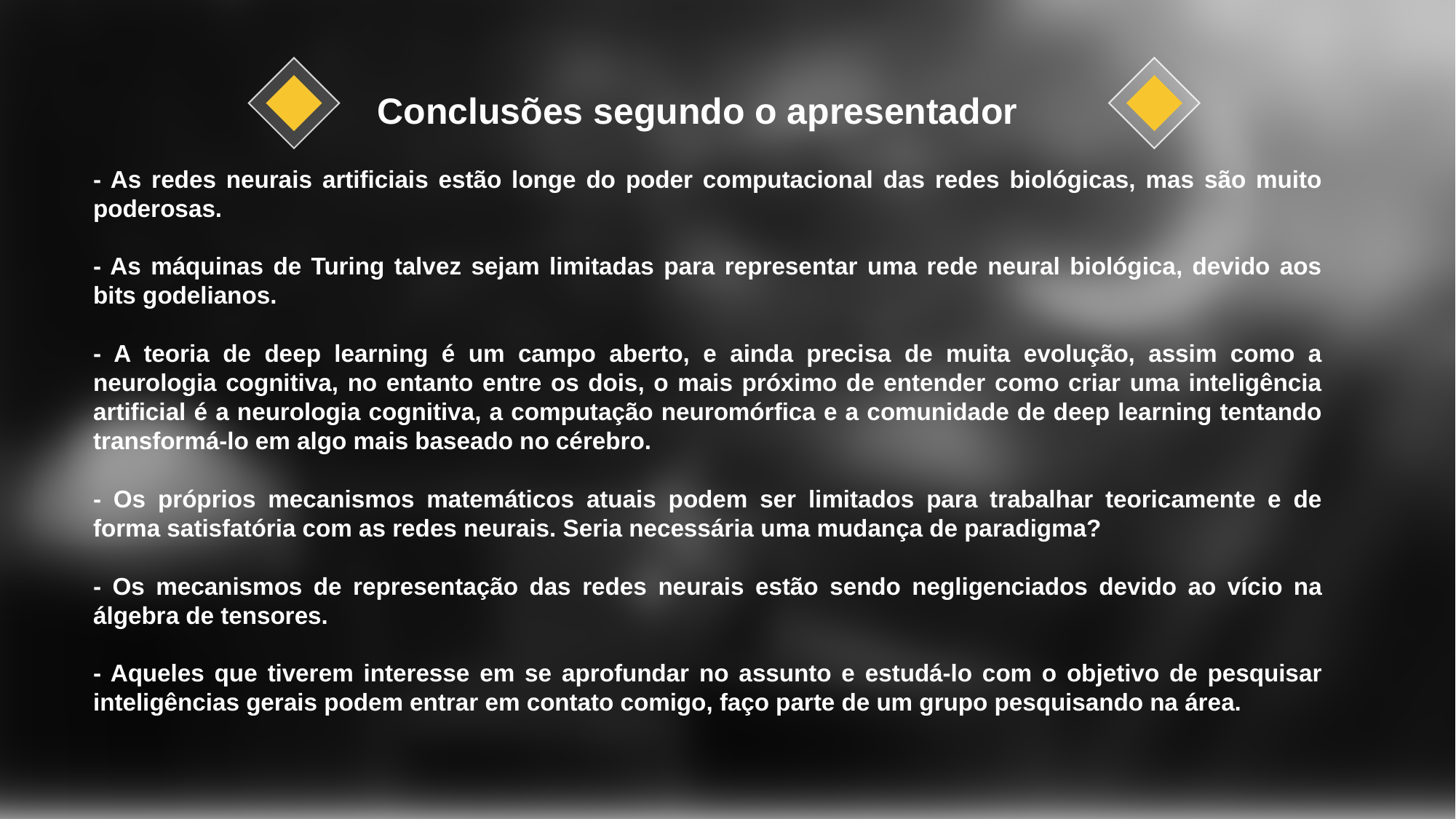

Conclusões segundo o apresentador

- As redes neurais artificiais estão longe do poder computacional das redes biológicas, mas são muito poderosas.

- As máquinas de Turing talvez sejam limitadas para representar uma rede neural biológica, devido aos bits godelianos.

- A teoria de deep learning é um campo aberto, e ainda precisa de muita evolução, assim como a neurologia cognitiva, no entanto entre os dois, o mais próximo de entender como criar uma inteligência artificial é a neurologia cognitiva, a computação neuromórfica e a comunidade de deep learning tentando transformá-lo em algo mais baseado no cérebro.

- Os próprios mecanismos matemáticos atuais podem ser limitados para trabalhar teoricamente e de forma satisfatória com as redes neurais. Seria necessária uma mudança de paradigma?

- Os mecanismos de representação das redes neurais estão sendo negligenciados devido ao vício na álgebra de tensores.

- Aqueles que tiverem interesse em se aprofundar no assunto e estudá-lo com o objetivo de pesquisar inteligências gerais podem entrar em contato comigo, faço parte de um grupo pesquisando na área.